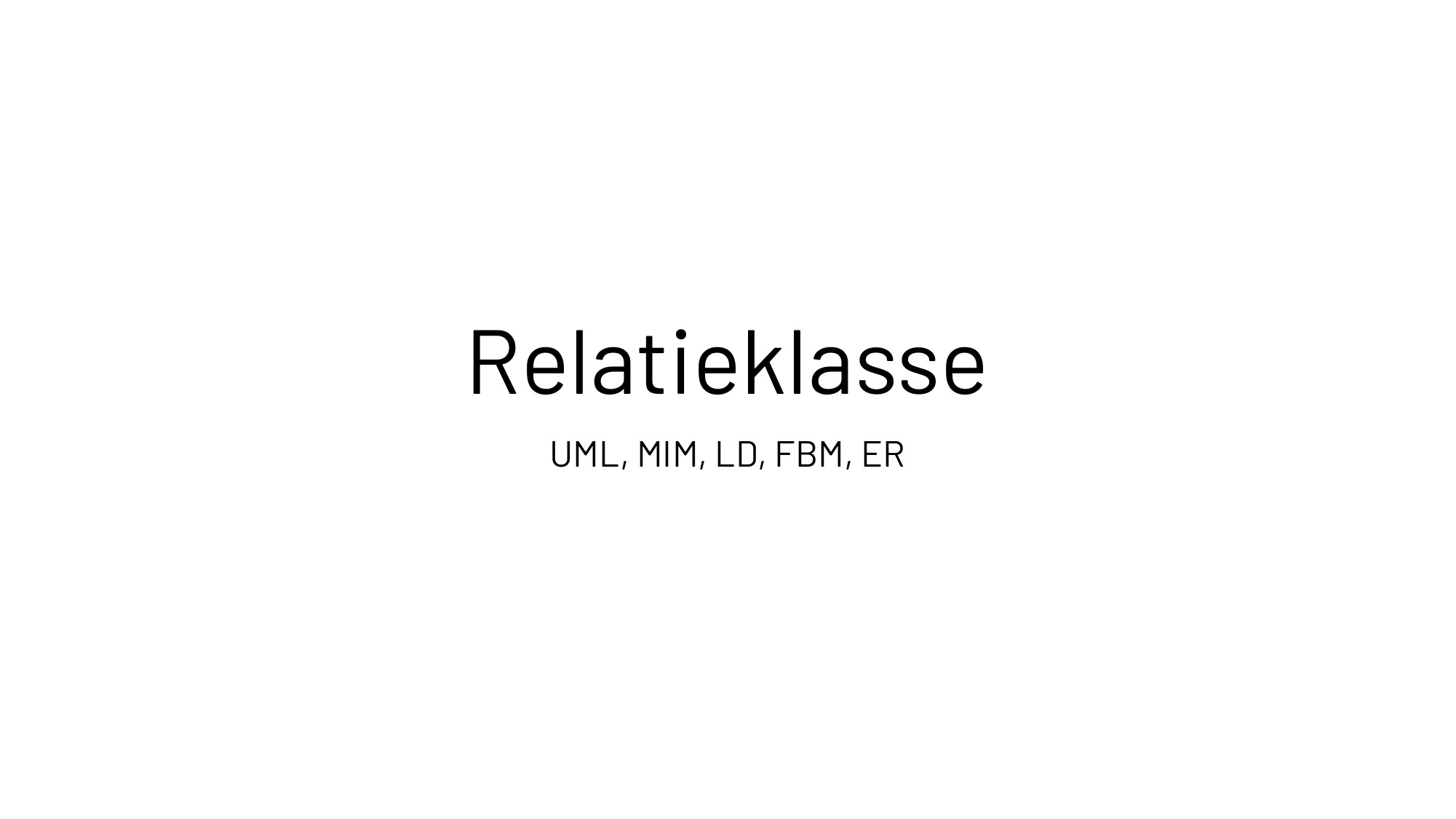

# Relatieklasse
UML, MIM, LD, FBM, ER